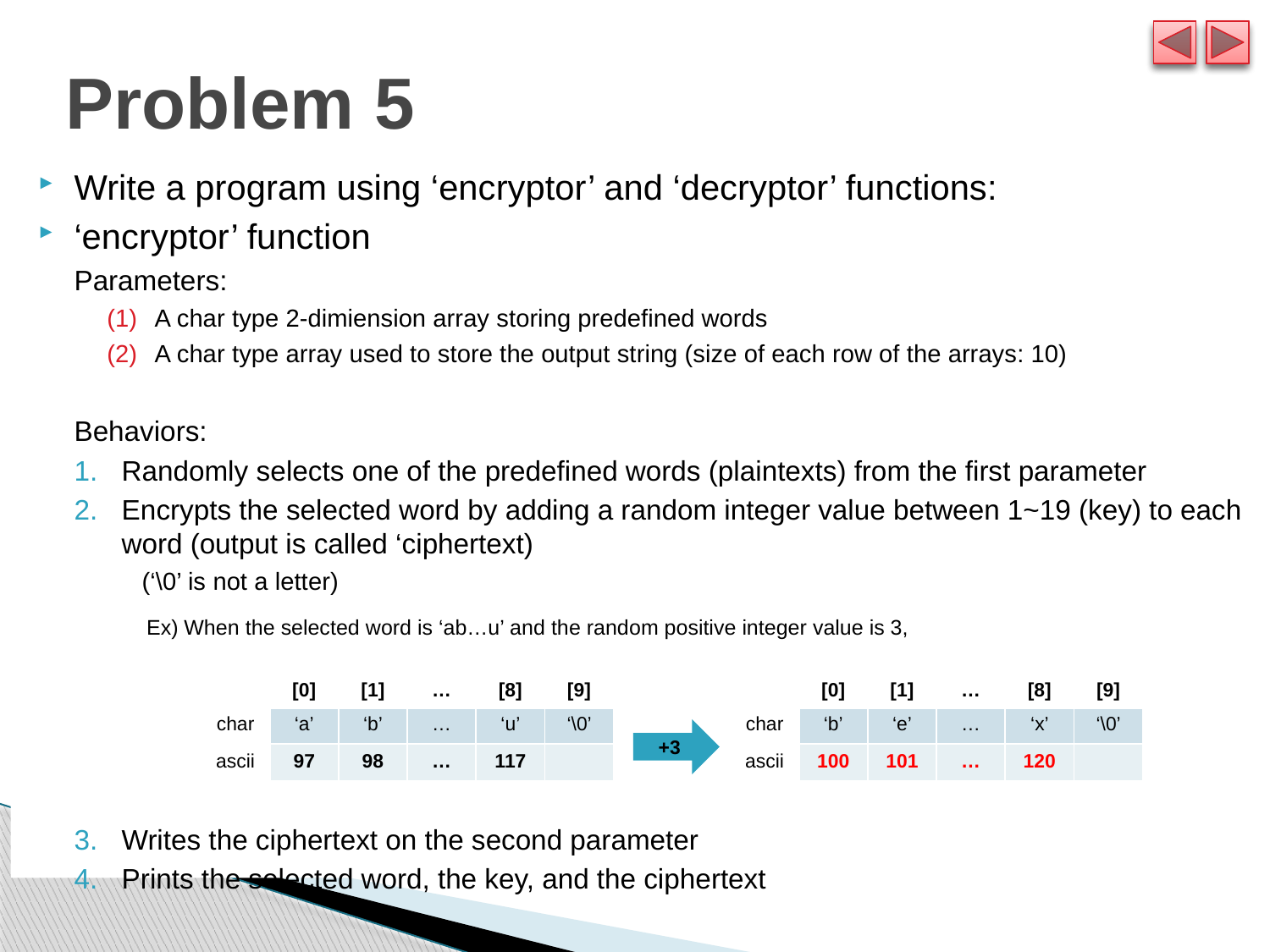

# Problem 5
Write a program using ‘encryptor’ and ‘decryptor’ functions:
‘encryptor’ function
Parameters:
A char type 2-dimiension array storing predefined words
A char type array used to store the output string (size of each row of the arrays: 10)

Behaviors:
Randomly selects one of the predefined words (plaintexts) from the first parameter
Encrypts the selected word by adding a random integer value between 1~19 (key) to each word (output is called ‘ciphertext)
     (‘\0’ is not a letter)
Ex) When the selected word is ‘ab…u’ and the random positive integer value is 3,

Writes the ciphertext on the second parameter
Prints the selected word, the key, and the ciphertext
|  | [0] | [1] | … | [8] | [9] |
| --- | --- | --- | --- | --- | --- |
| char | ‘a’ | ‘b’ | … | ‘u’ | ‘\0’ |
| ascii | 97 | 98 | … | 117 |  |
|  | [0] | [1] | … | [8] | [9] |
| --- | --- | --- | --- | --- | --- |
| char | ‘b’ | ‘e’ | … | ‘x’ | ‘\0’ |
| ascii | 100 | 101 | … | 120 |  |
+3